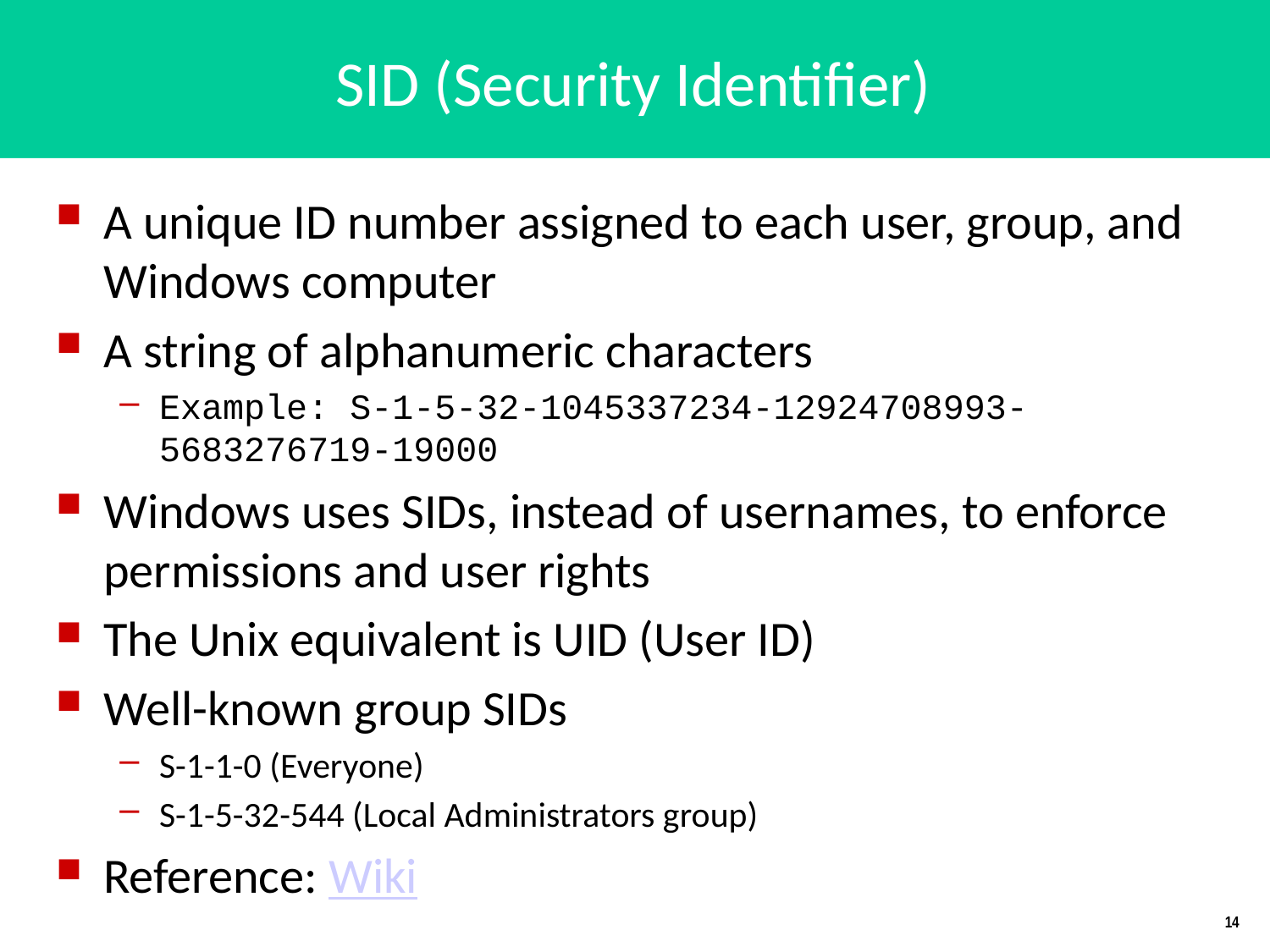

# SID (Security Identifier)
A unique ID number assigned to each user, group, and Windows computer
A string of alphanumeric characters
Example: S-1-5-32-1045337234-12924708993-5683276719-19000
Windows uses SIDs, instead of usernames, to enforce permissions and user rights
The Unix equivalent is UID (User ID)
Well-known group SIDs
S-1-1-0 (Everyone)
S-1-5-32-544 (Local Administrators group)
Reference: Wiki